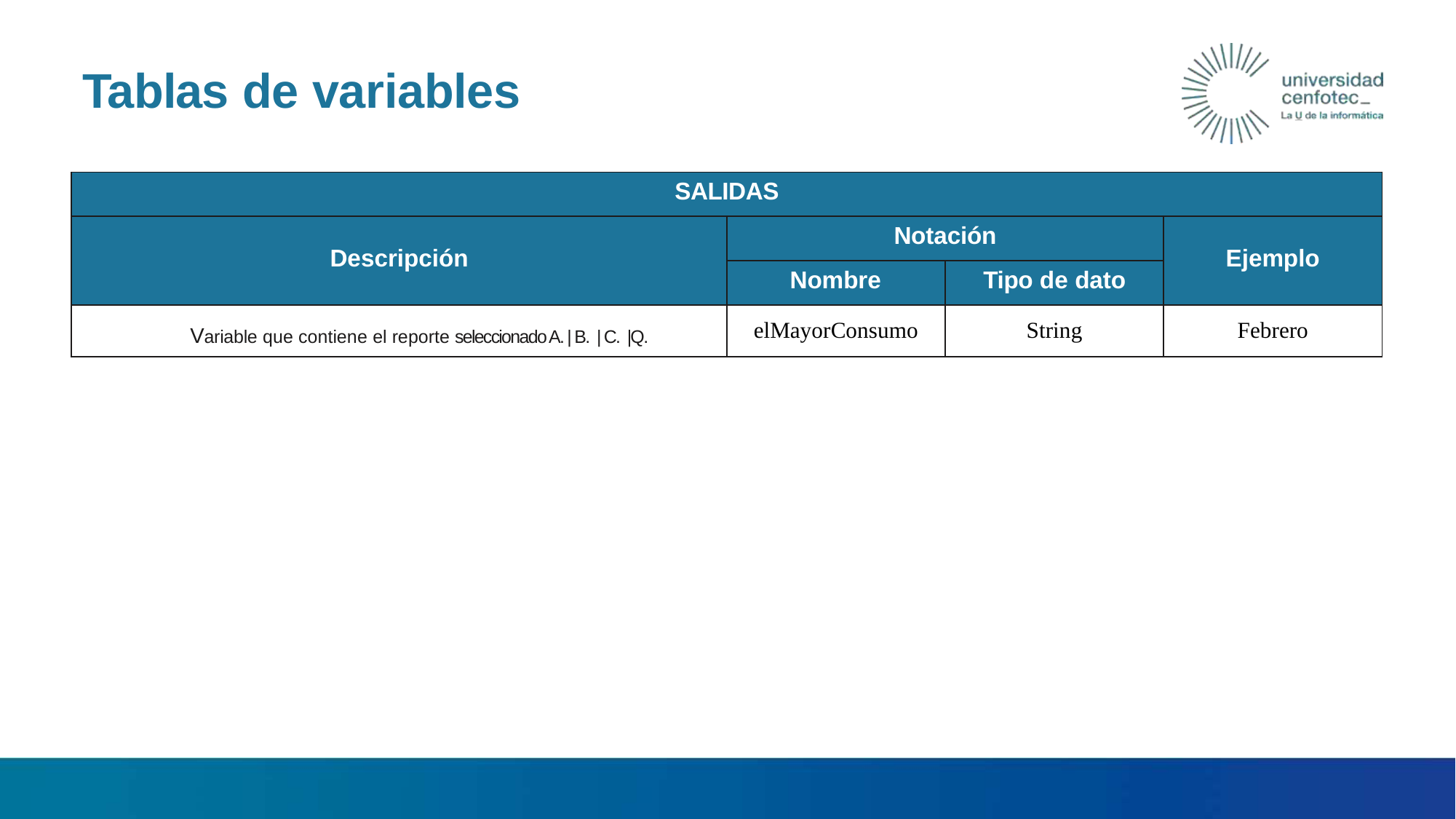

# Tablas de variables
| SALIDAS |  |  |  |
| --- | --- | --- | --- |
| Descripción | Notación |  | Ejemplo |
|  | Nombre | Tipo de dato |  |
| Variable que contiene el reporte seleccionado A. | B. | C. |Q. | elMayorConsumo | String | Febrero |